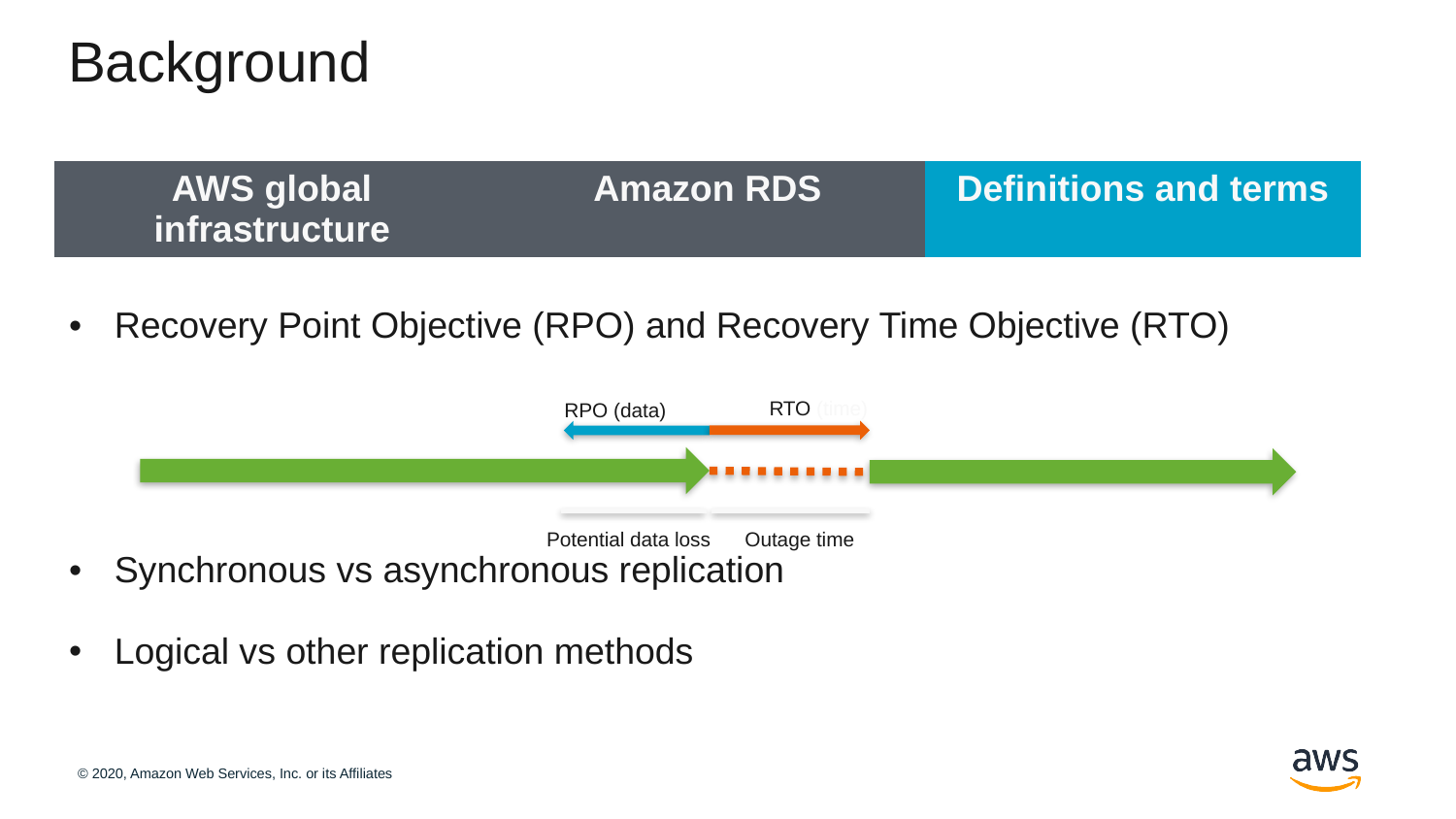

# Background – RPO and RTO
| AWS global infrastructure | Amazon RDS | Definitions and terms |
| --- | --- | --- |
| Recovery Point Objective (RPO) and Recovery Time Objective (RTO) Synchronous vs asynchronous replication Logical vs other replication methods |  |  |
RTO (time)
RPO (data)

Potential data loss
Outage time